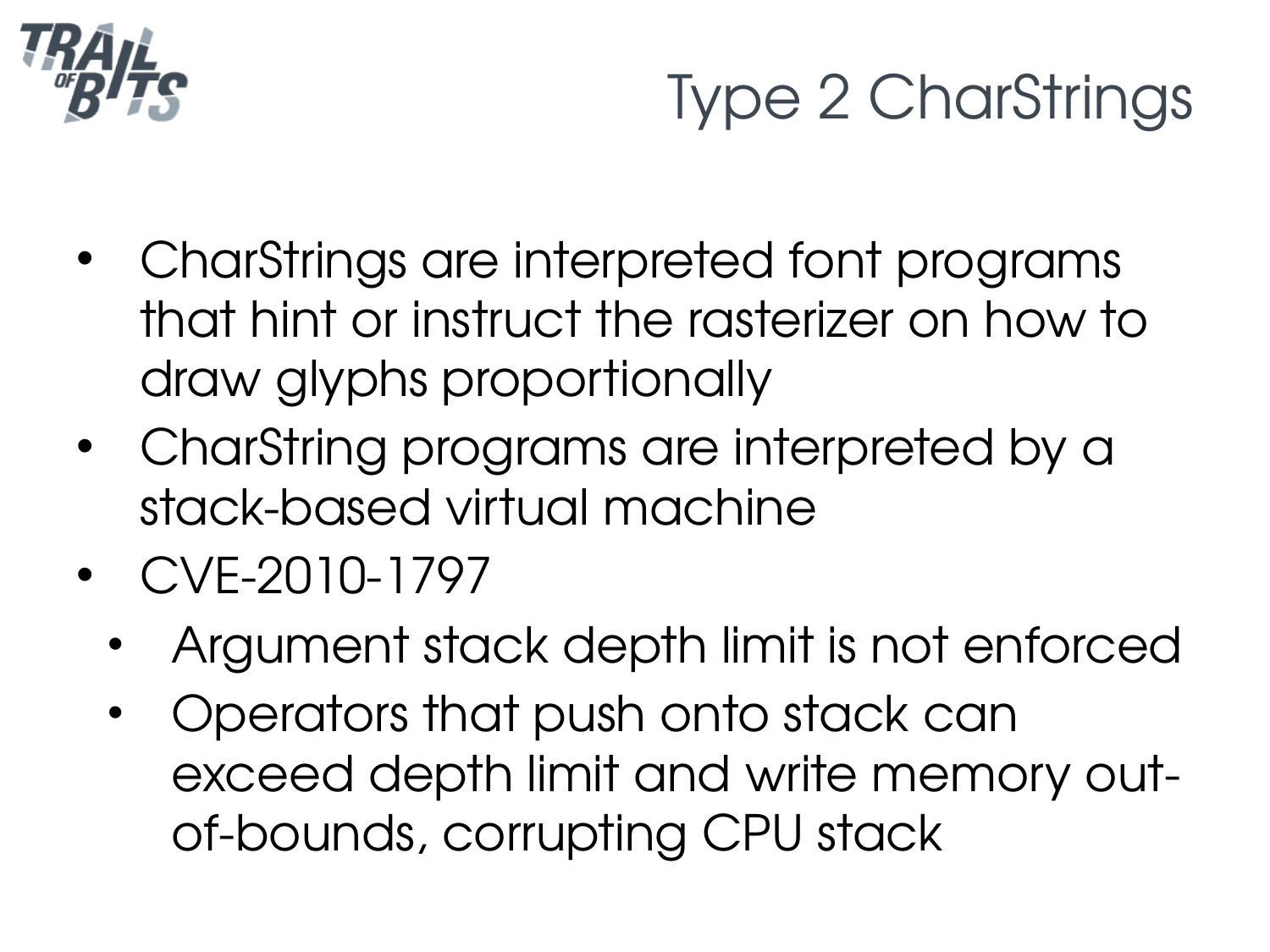

# Type 2 CharStrings
CharStrings are interpreted font programs that hint or instruct the rasterizer on how to draw glyphs proportionally
CharString programs are interpreted by a stack-based virtual machine
CVE-2010-1797
Argument stack depth limit is not enforced
Operators that push onto stack can exceed depth limit and write memory out-of-bounds, corrupting CPU stack